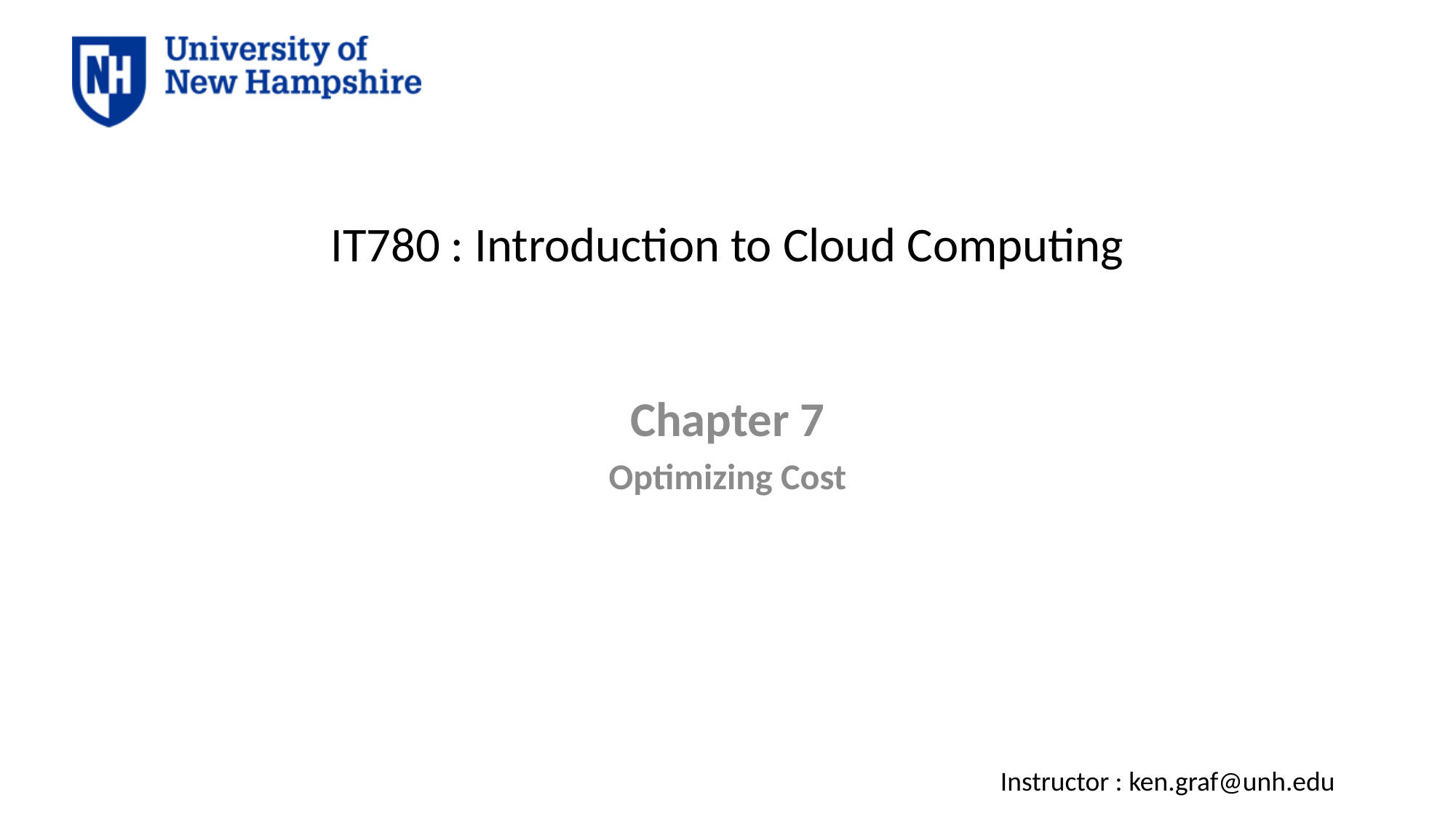

# IT780 : Introduction to Cloud Computing
Chapter 7
Optimizing Cost